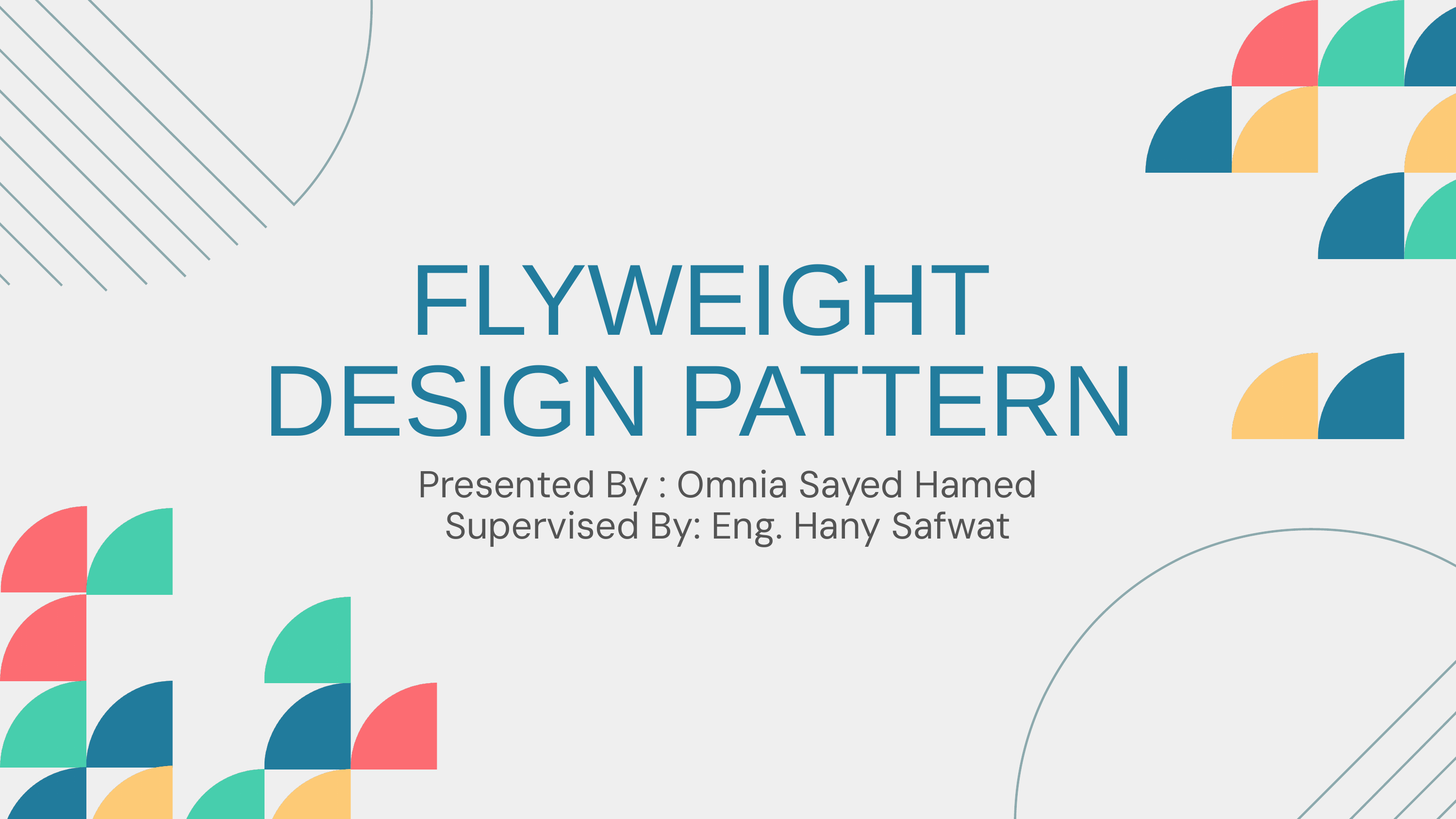

FLYWEIGHT DESIGN PATTERN

Presented By : Omnia Sayed Hamed
Supervised By: Eng. Hany Safwat